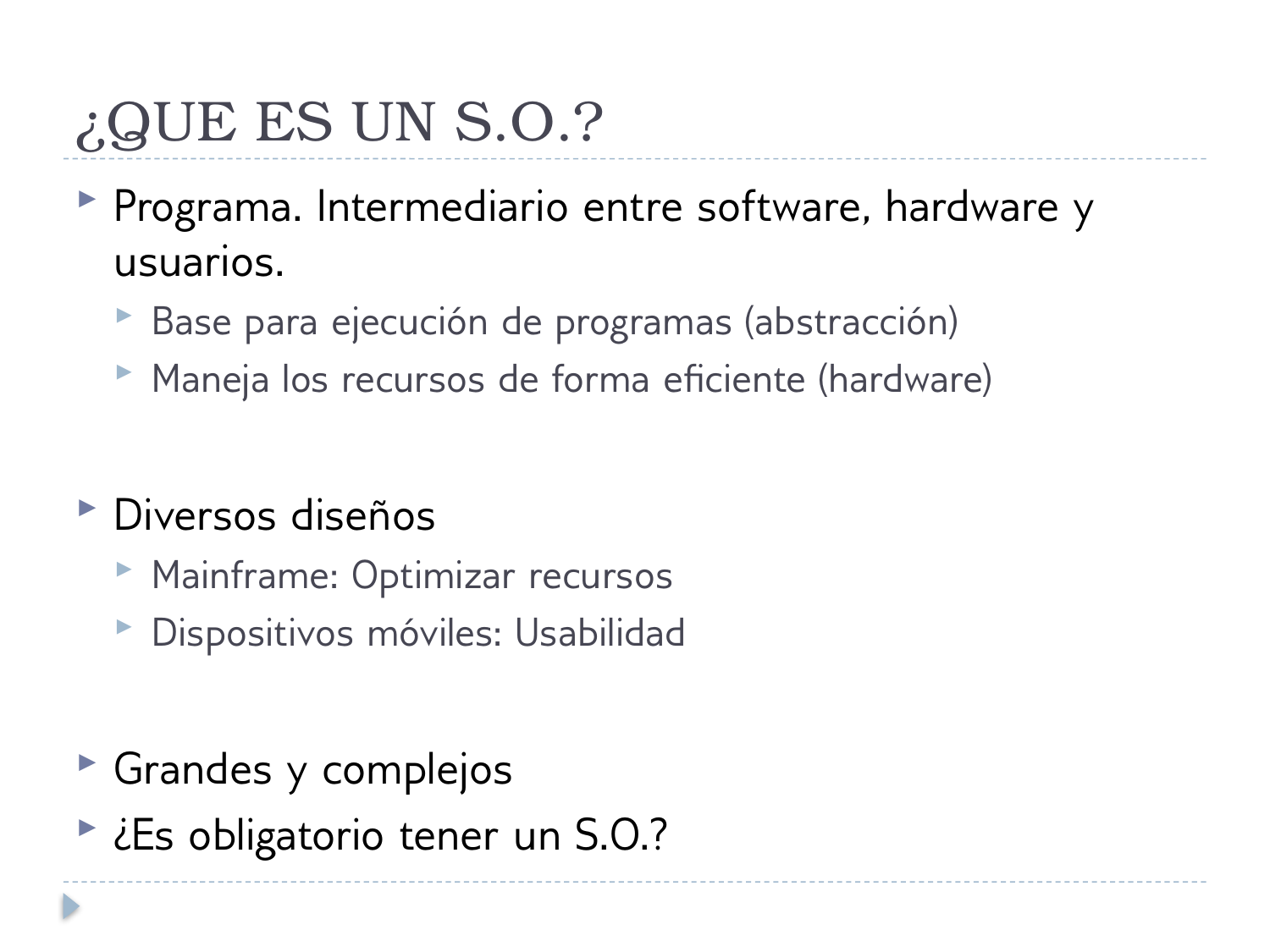

# ¿QUE ES UN S.O.?
Programa. Intermediario entre software, hardware y usuarios.
Base para ejecución de programas (abstracción)
Maneja los recursos de forma eficiente (hardware)

Diversos diseños
Mainframe: Optimizar recursos
Dispositivos móviles: Usabilidad

Grandes y complejos
¿Es obligatorio tener un S.O.?